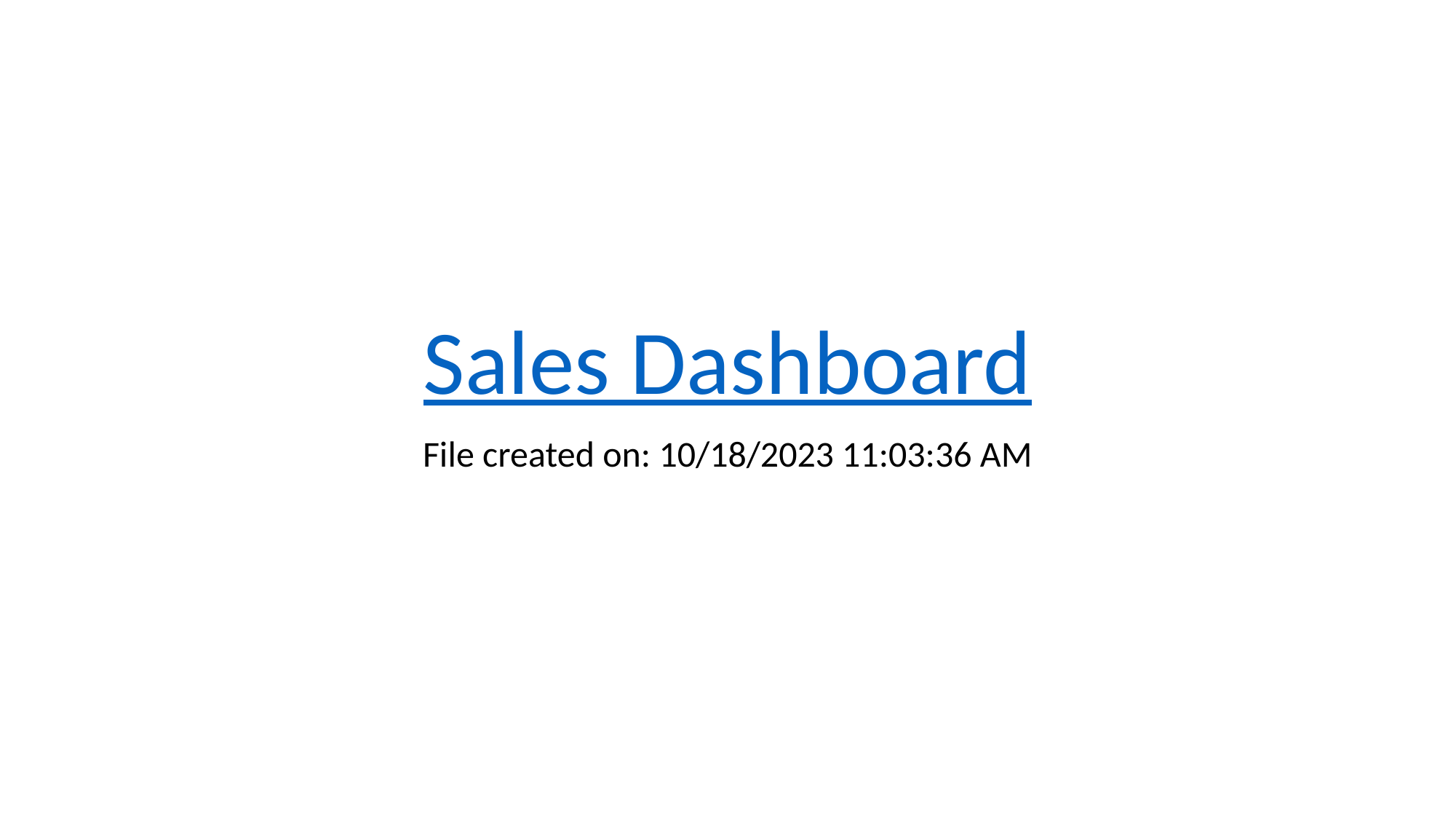

# Sales Dashboard
File created on: 10/18/2023 11:03:36 AM